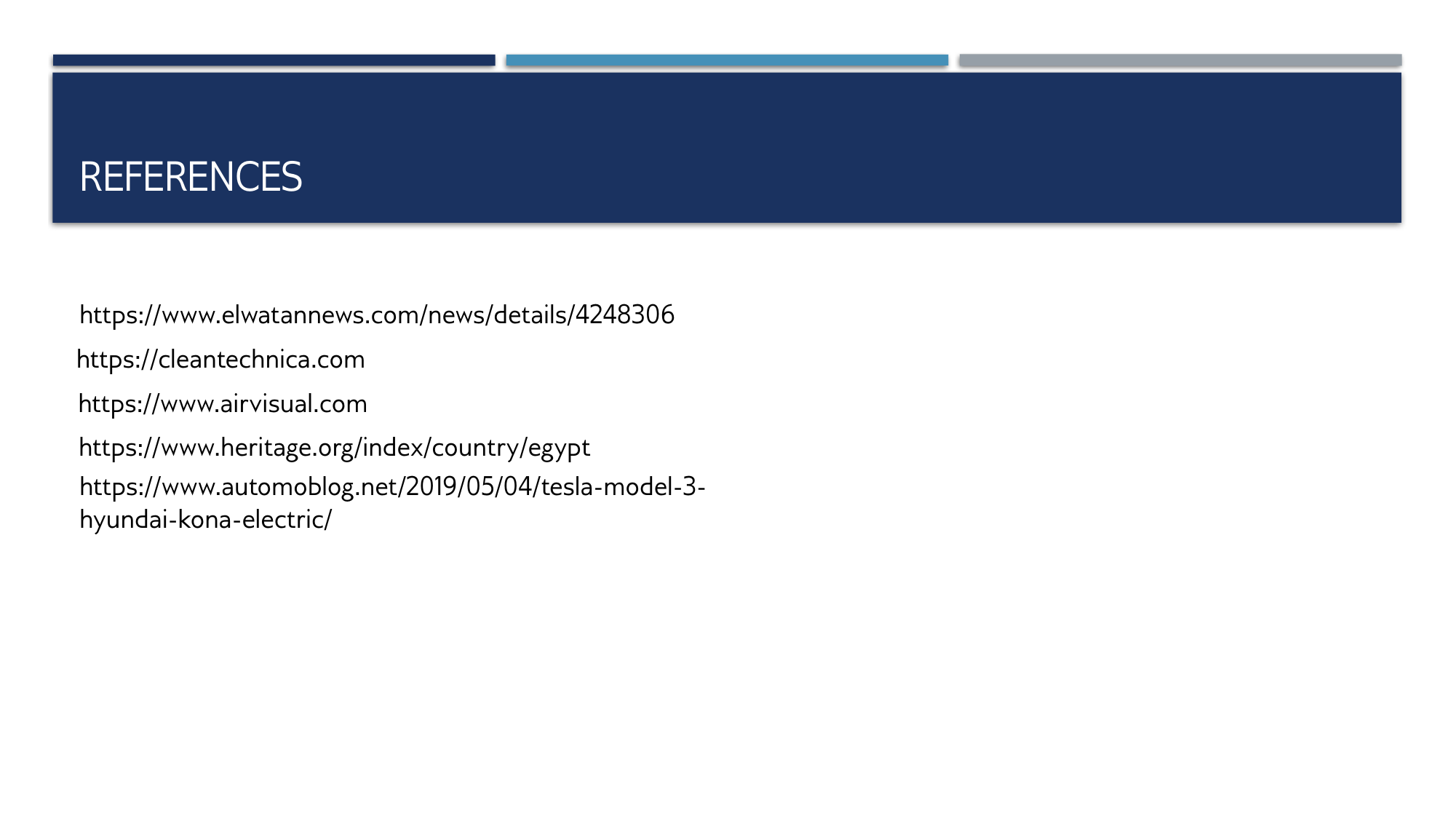

# References
https://www.elwatannews.com/news/details/4248306
https://cleantechnica.com
https://www.airvisual.com
https://www.heritage.org/index/country/egypt
https://www.automoblog.net/2019/05/04/tesla-model-3-hyundai-kona-electric/